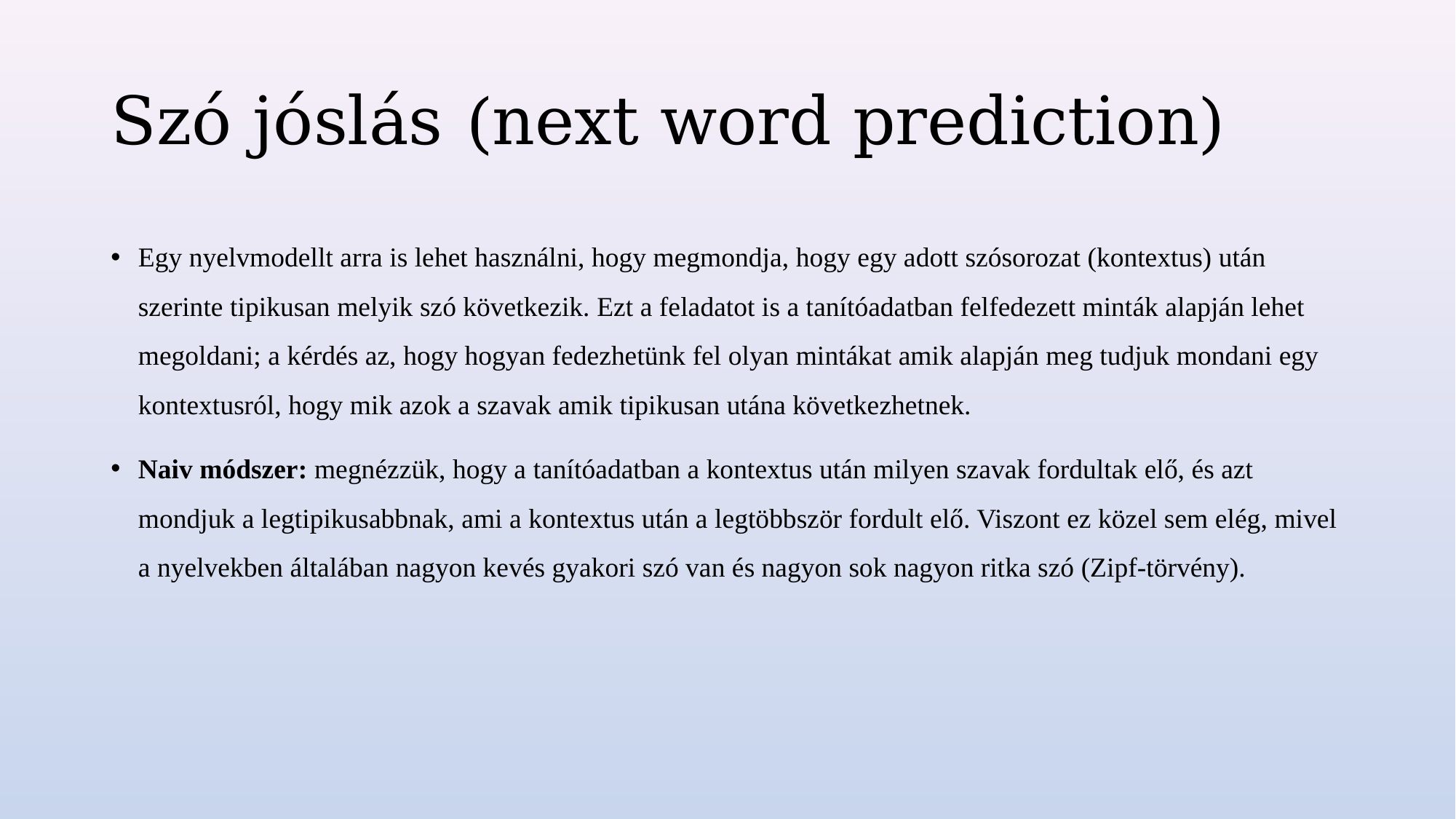

# Szó jóslás (next word prediction)
Egy nyelvmodellt arra is lehet használni, hogy megmondja, hogy egy adott szósorozat (kontextus) után szerinte tipikusan melyik szó következik. Ezt a feladatot is a tanítóadatban felfedezett minták alapján lehet megoldani; a kérdés az, hogy hogyan fedezhetünk fel olyan mintákat amik alapján meg tudjuk mondani egy kontextusról, hogy mik azok a szavak amik tipikusan utána következhetnek.
Naiv módszer: megnézzük, hogy a tanítóadatban a kontextus után milyen szavak fordultak elő, és azt mondjuk a legtipikusabbnak, ami a kontextus után a legtöbbször fordult elő. Viszont ez közel sem elég, mivel a nyelvekben általában nagyon kevés gyakori szó van és nagyon sok nagyon ritka szó (Zipf-törvény).